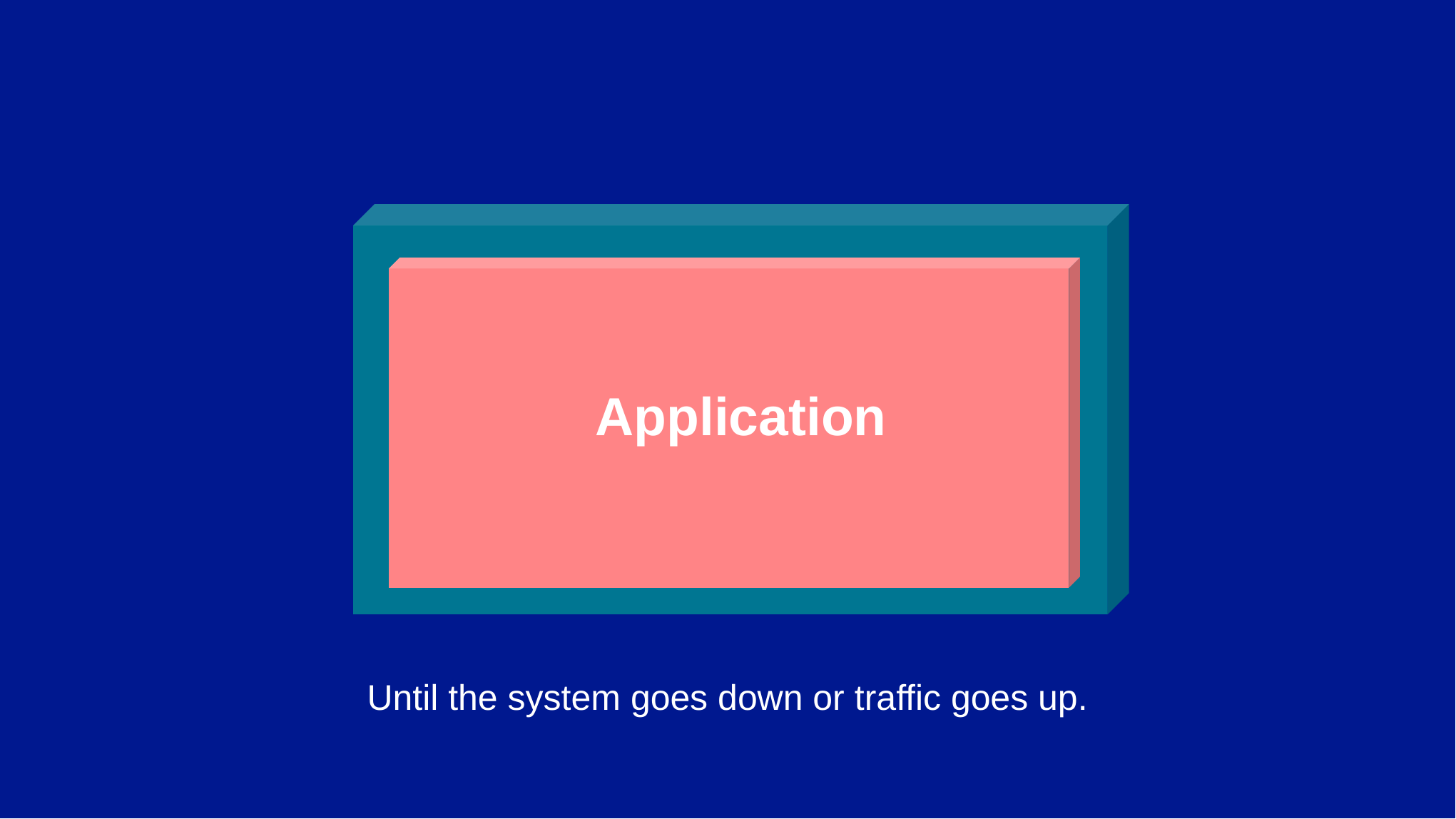

Application
Until the system goes down or traffic goes up.